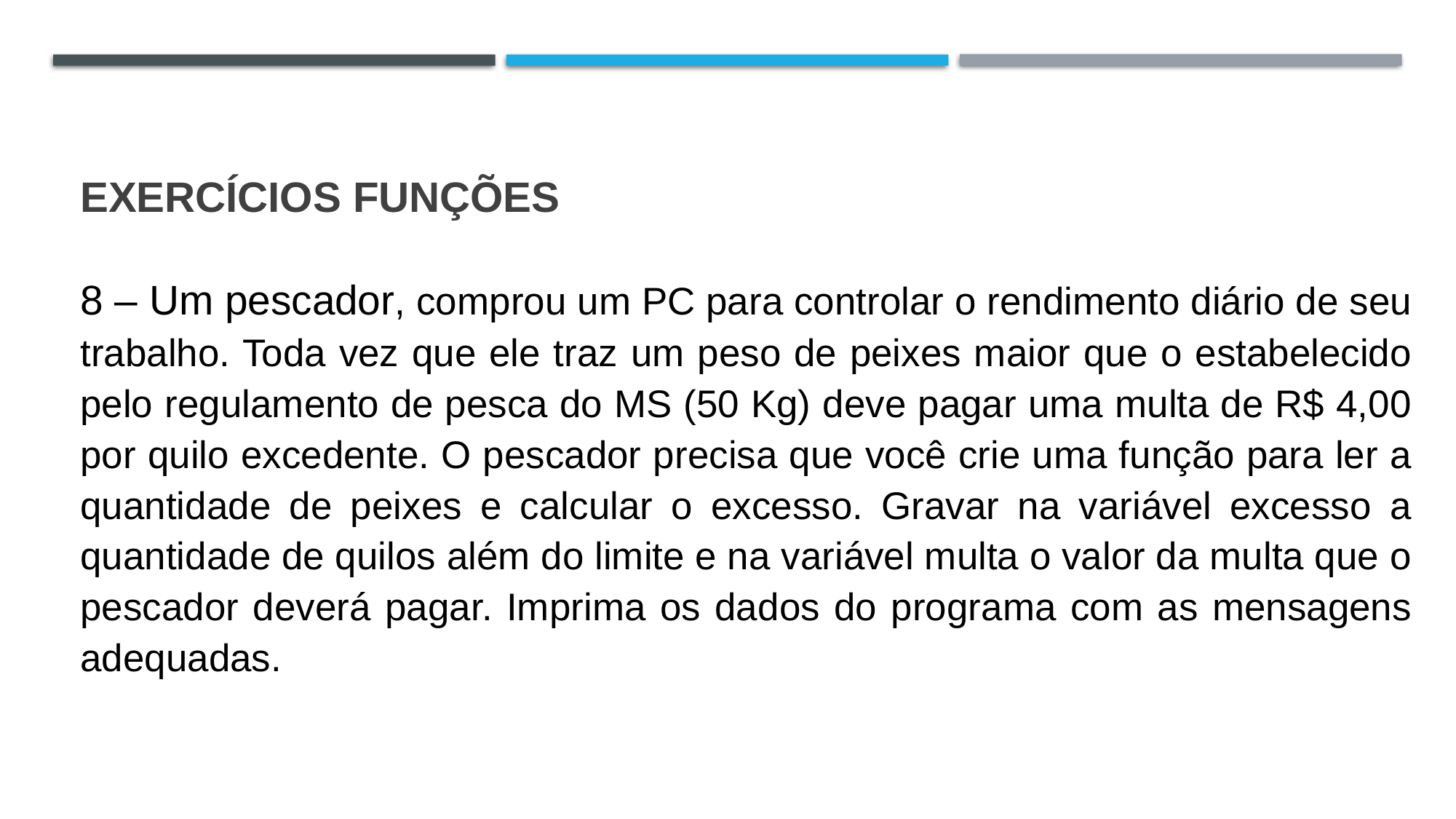

# Exercícios funções
8 – Um pescador, comprou um PC para controlar o rendimento diário de seu trabalho. Toda vez que ele traz um peso de peixes maior que o estabelecido pelo regulamento de pesca do MS (50 Kg) deve pagar uma multa de R$ 4,00 por quilo excedente. O pescador precisa que você crie uma função para ler a quantidade de peixes e calcular o excesso. Gravar na variável excesso a quantidade de quilos além do limite e na variável multa o valor da multa que o pescador deverá pagar. Imprima os dados do programa com as mensagens adequadas.